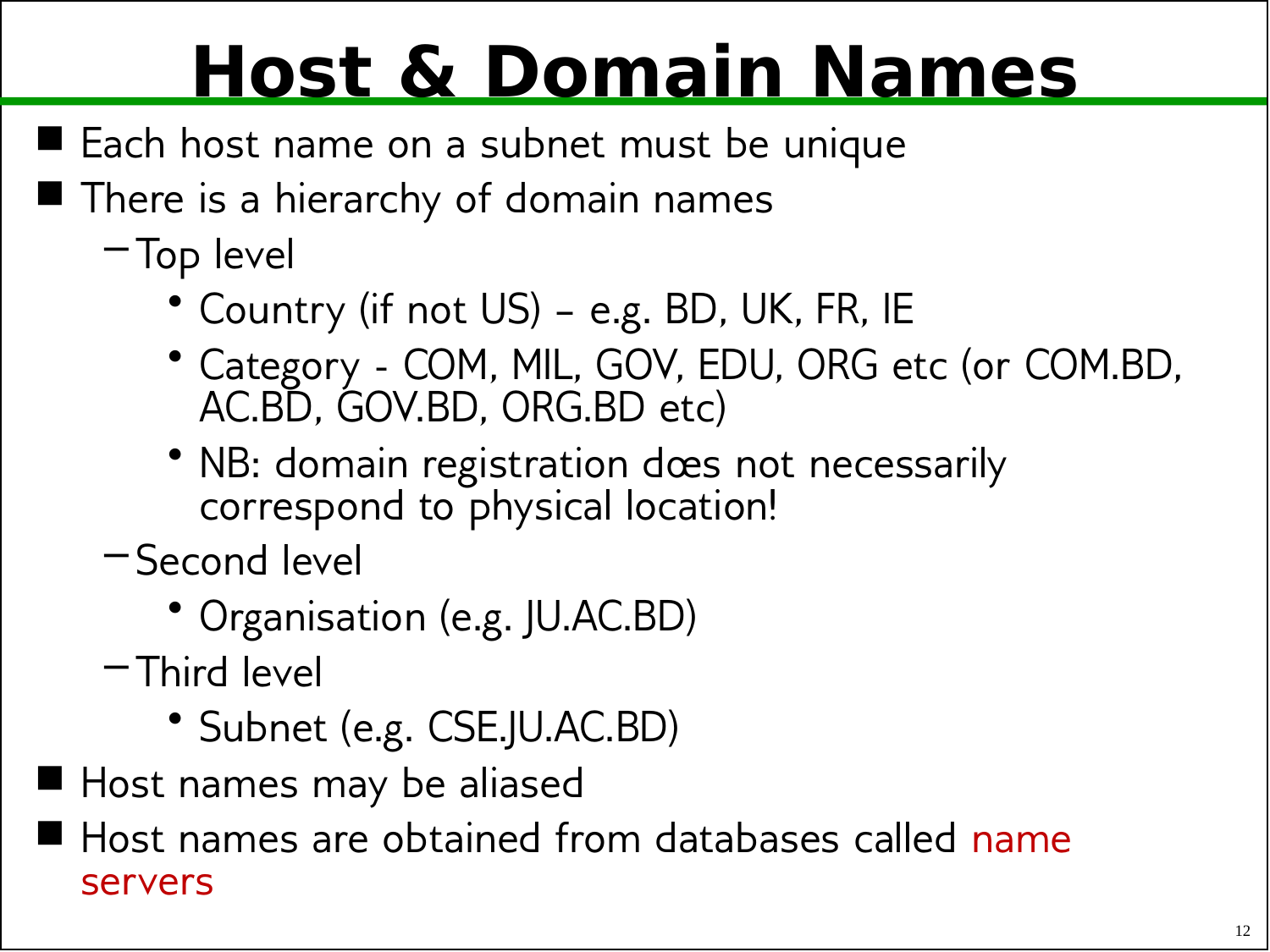

# Host & Domain Names
Each host name on a subnet must be unique
There is a hierarchy of domain names
Top level
Country (if not US) – e.g. BD, UK, FR, IE
Category - COM, MIL, GOV, EDU, ORG etc (or COM.BD, AC.BD, GOV.BD, ORG.BD etc)
NB: domain registration does not necessarily correspond to physical location!
Second level
Organisation (e.g. JU.AC.BD)
Third level
Subnet (e.g. CSE.JU.AC.BD)
Host names may be aliased
Host names are obtained from databases called name servers

12